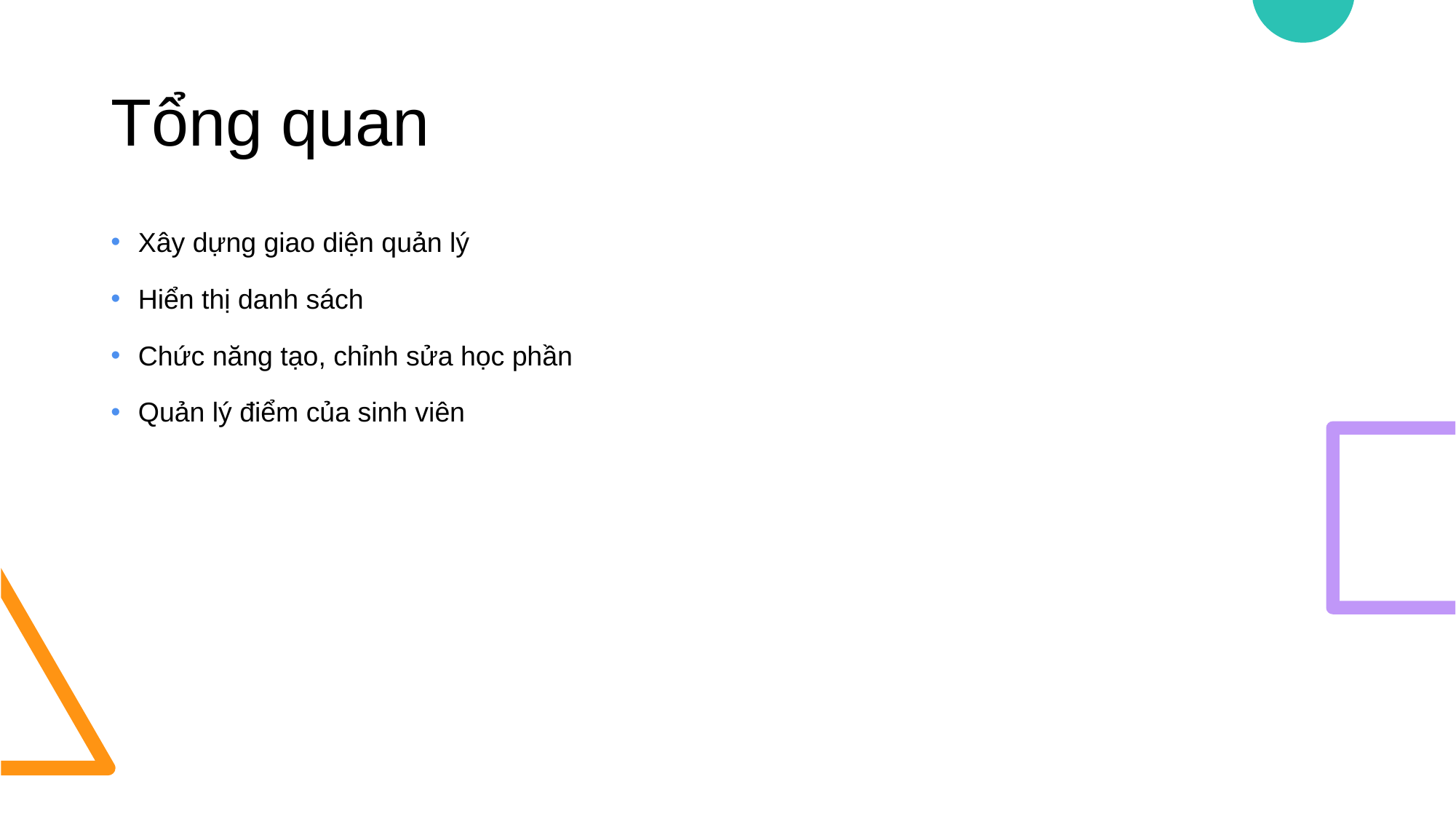

# Tổng quan
Xây dựng giao diện quản lý
Hiển thị danh sách
Chức năng tạo, chỉnh sửa học phần
Quản lý điểm của sinh viên